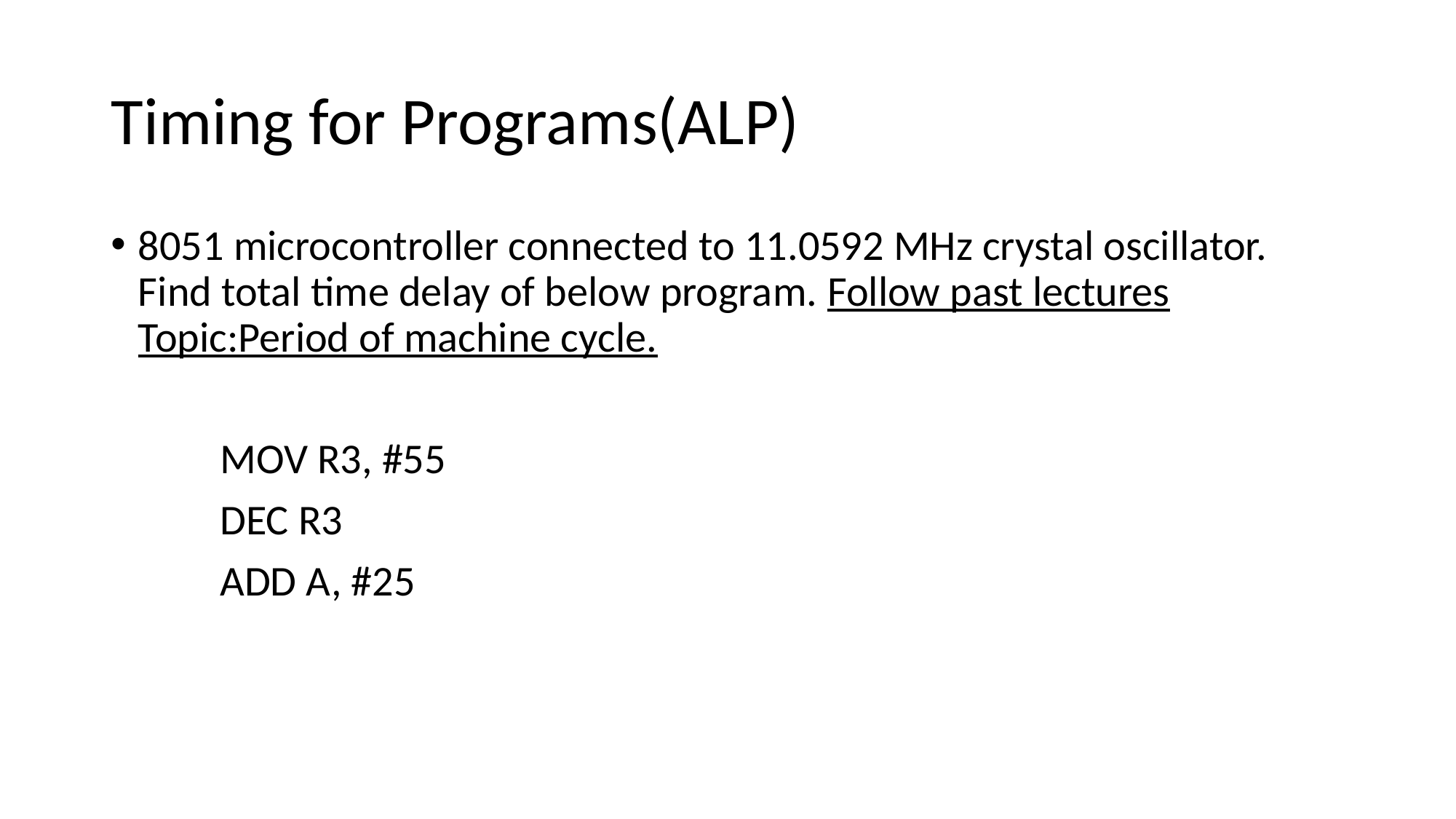

# Timing for Programs(ALP)
8051 microcontroller connected to 11.0592 MHz crystal oscillator. Find total time delay of below program. Follow past lectures Topic:Period of machine cycle.

	MOV R3, #55
	DEC R3
	ADD A, #25